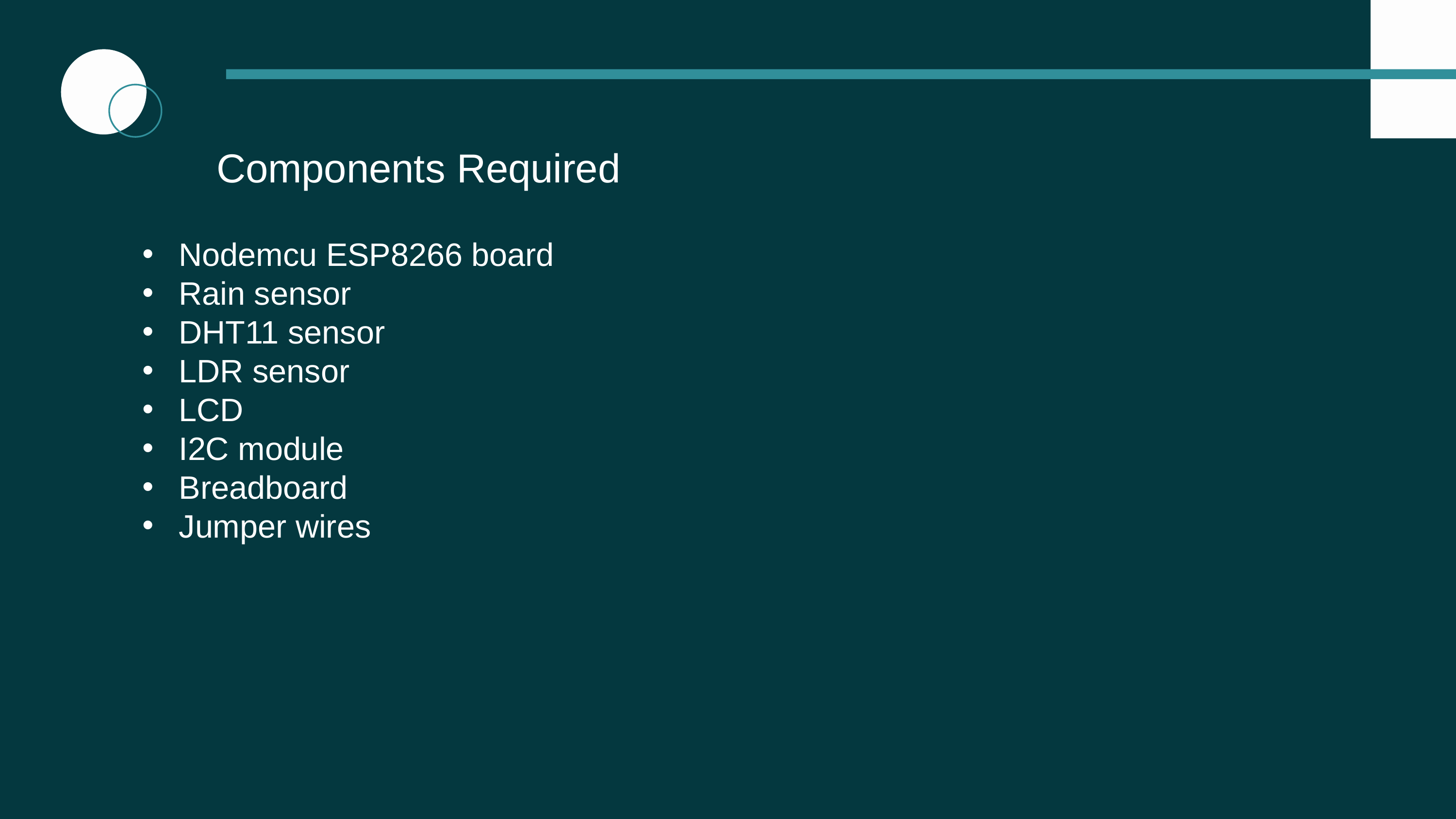

Components Required
Nodemcu ESP8266 board
Rain sensor
DHT11 sensor
LDR sensor
LCD
I2C module
Breadboard
Jumper wires